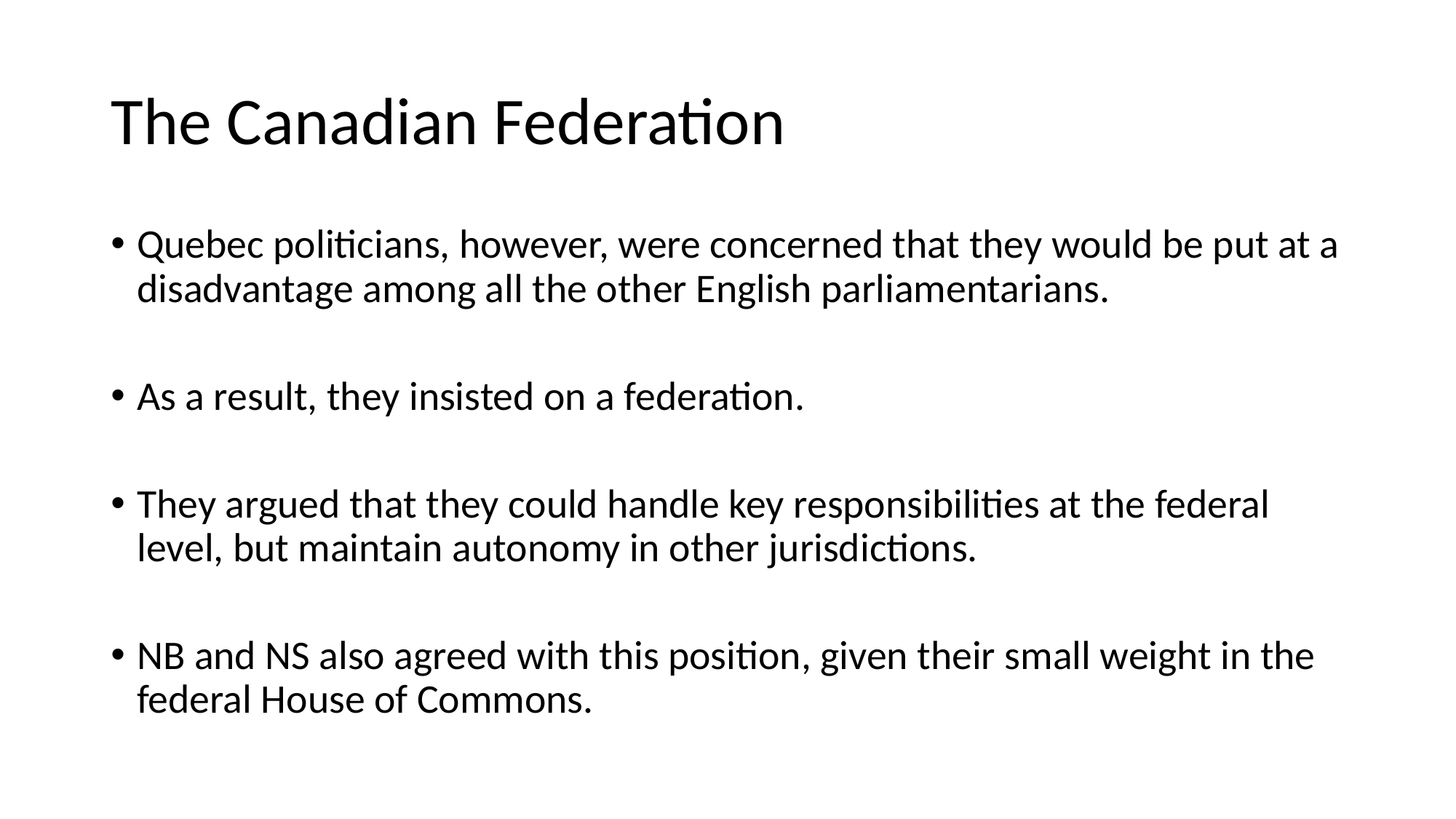

# The Canadian Federation
Quebec politicians, however, were concerned that they would be put at a disadvantage among all the other English parliamentarians.

As a result, they insisted on a federation.

They argued that they could handle key responsibilities at the federal level, but maintain autonomy in other jurisdictions.

NB and NS also agreed with this position, given their small weight in the federal House of Commons.